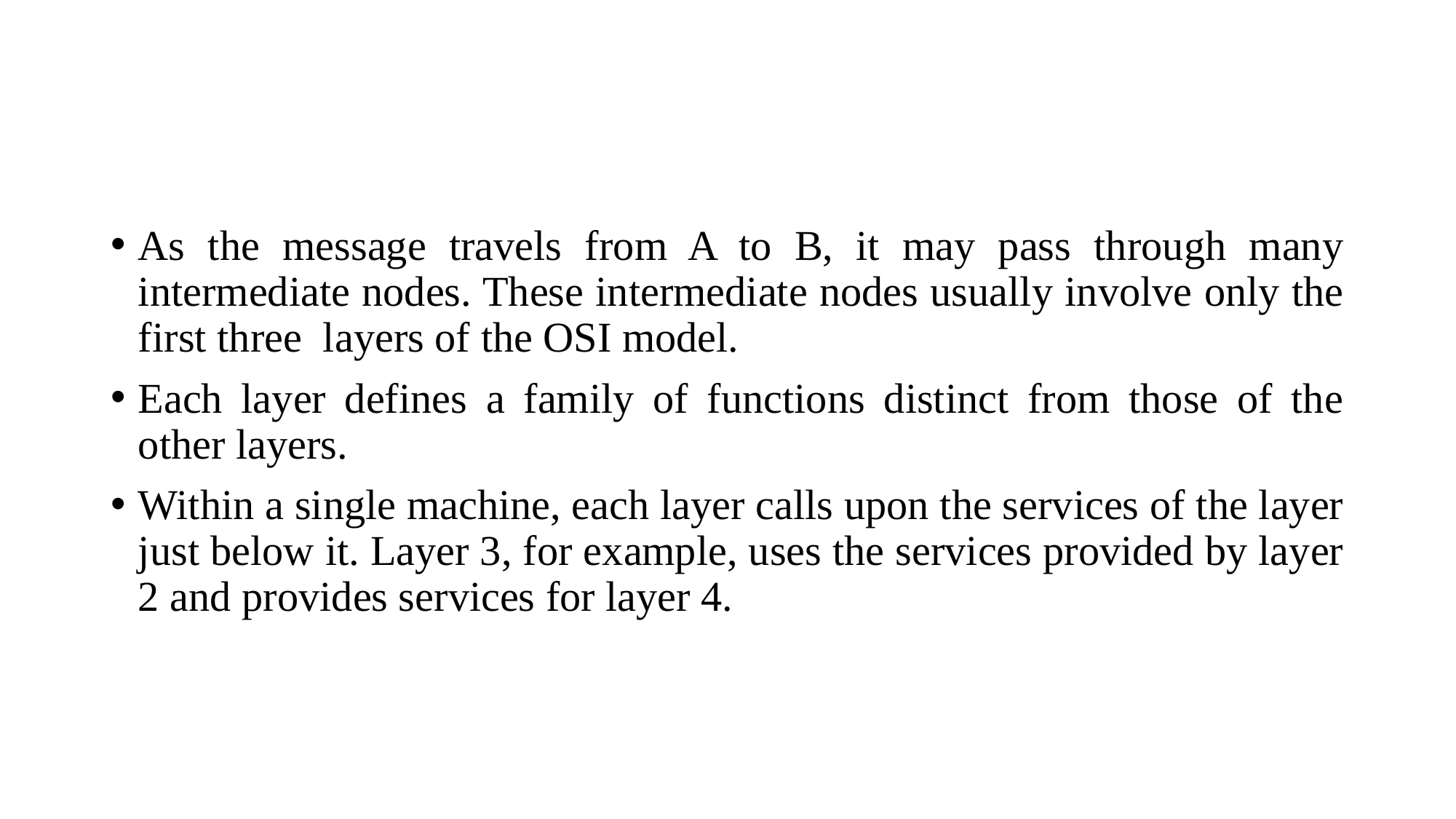

#
As the message travels from A to B, it may pass through many intermediate nodes. These intermediate nodes usually involve only the first three  layers of the OSI model.
Each layer defines a family of functions distinct from those of the other layers.
Within a single machine, each layer calls upon the services of the layer just below it. Layer 3, for example, uses the services provided by layer 2 and provides services for layer 4.